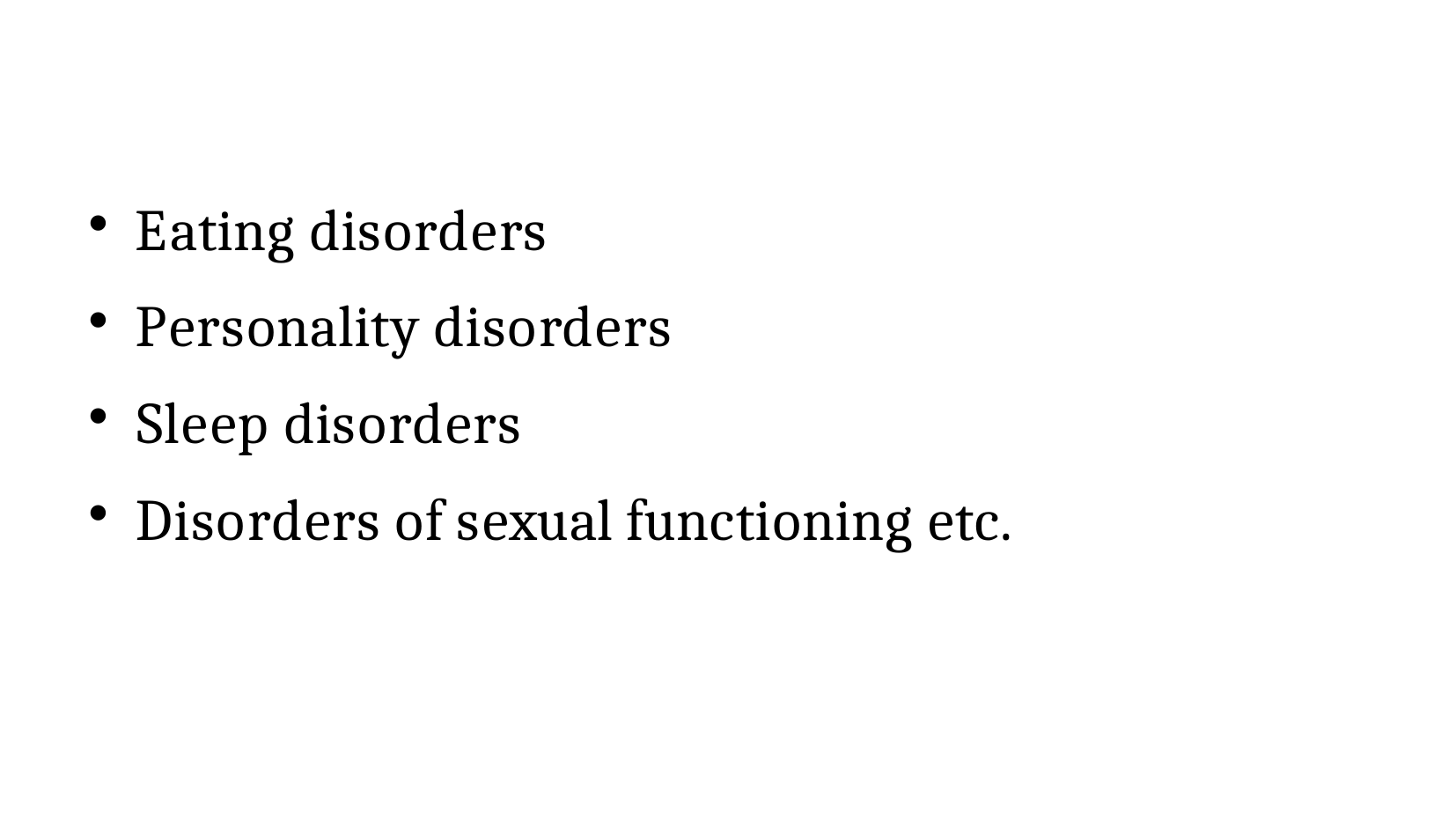

Eating disorders
Personality disorders
Sleep disorders
Disorders of sexual functioning etc.